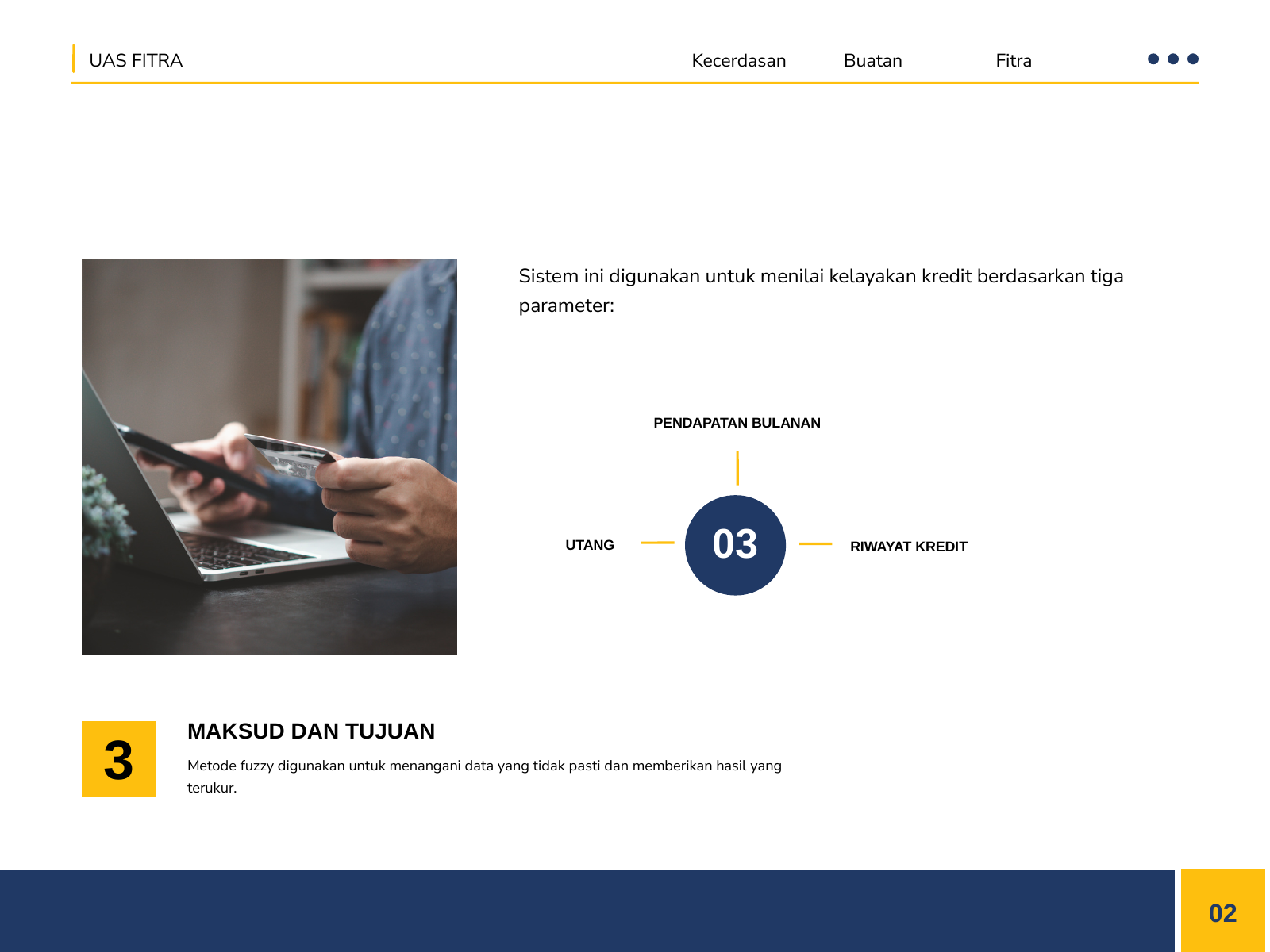

UAS FITRA

Kecerdasan
Buatan
Fitra

Sistem ini digunakan untuk menilai kelayakan kredit berdasarkan tiga parameter:

PENDAPATAN BULANAN

03
UTANG
RIWAYAT KREDIT

MAKSUD DAN TUJUAN

3
Metode fuzzy digunakan untuk menangani data yang tidak pasti dan memberikan hasil yang terukur.

02